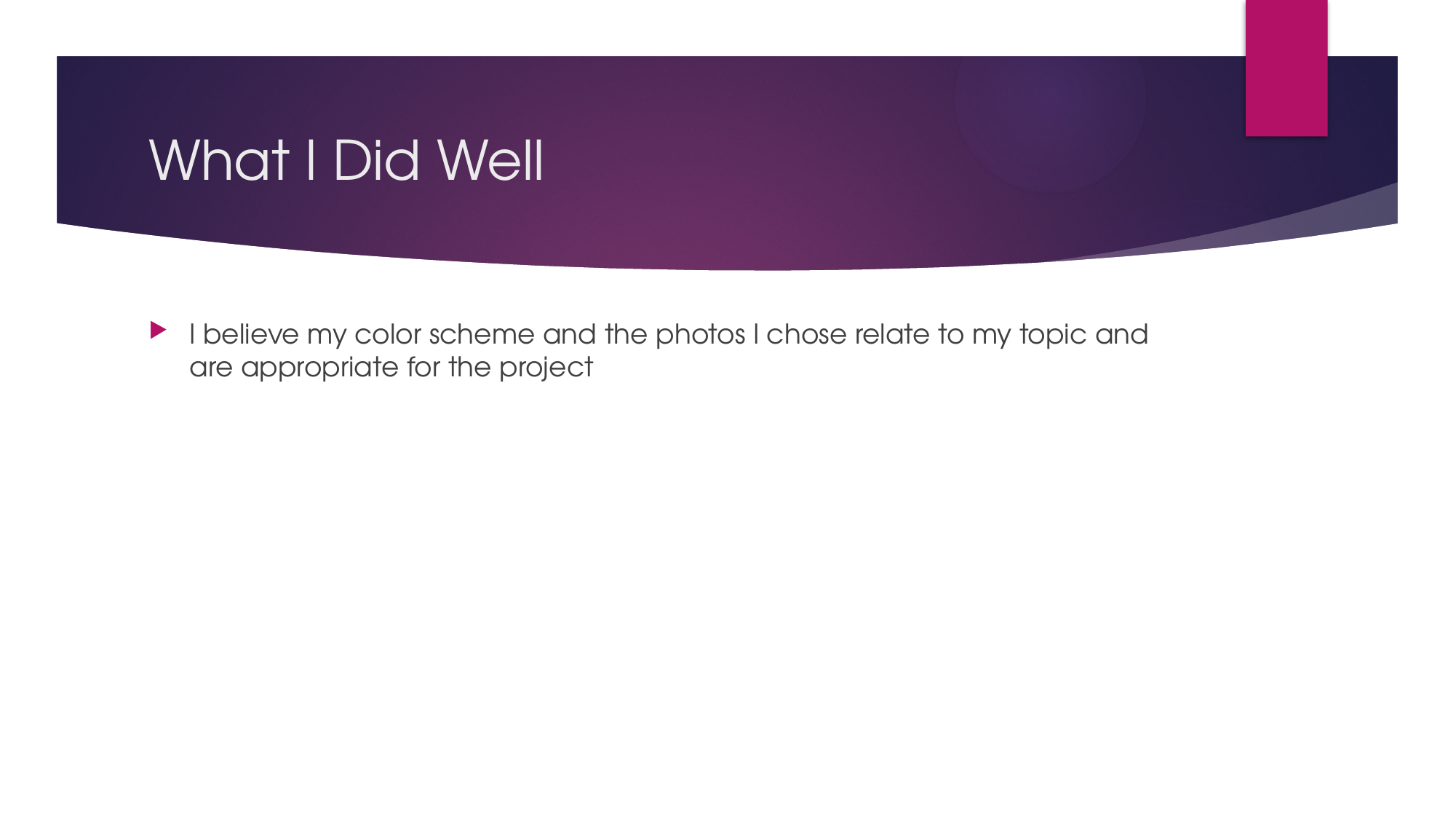

# What I Did Well
I believe my color scheme and the photos I chose relate to my topic and are appropriate for the project